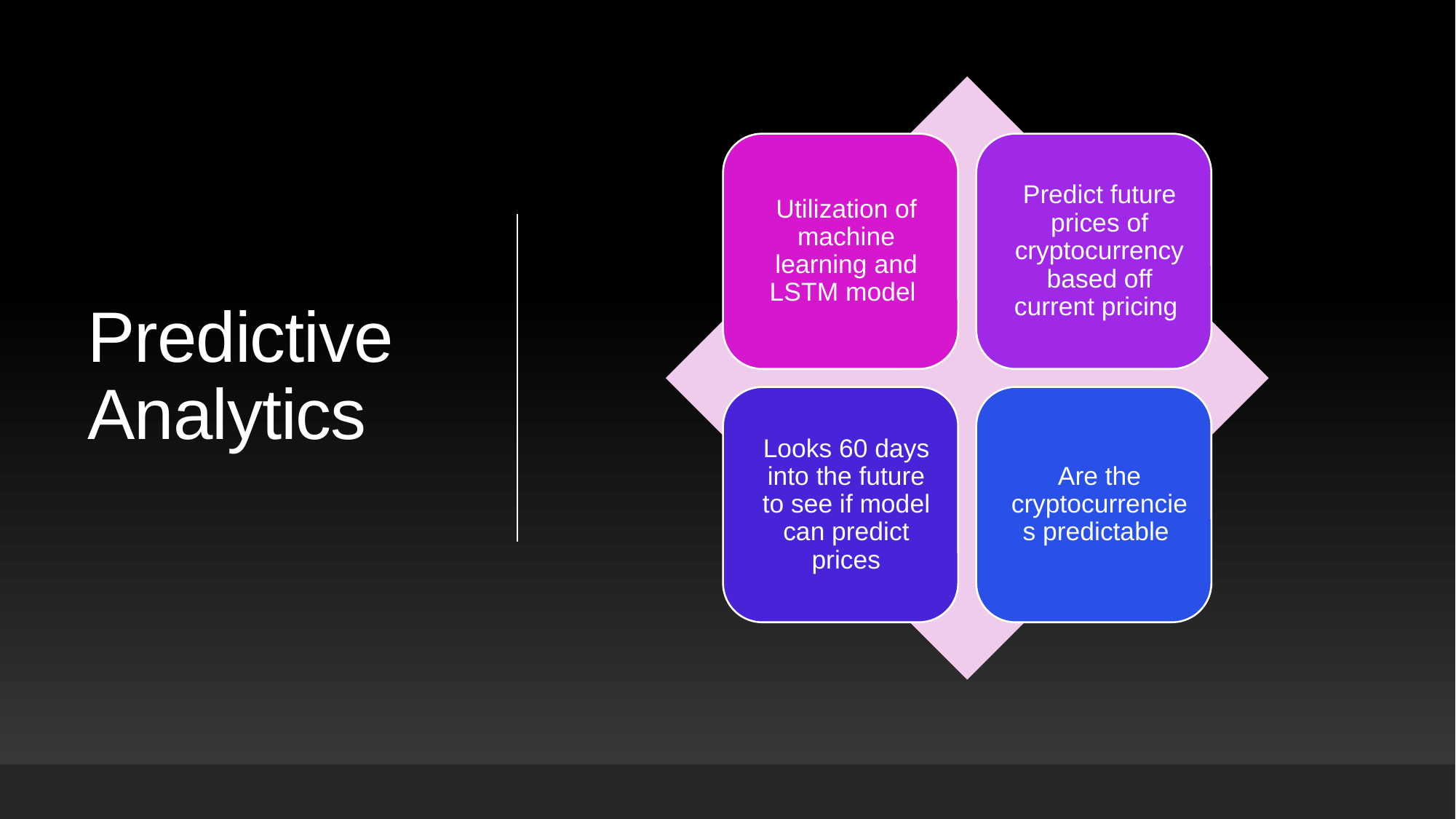

# Predictive Analytics
Utilization of machine learning and LSTM model
Predict future prices of cryptocurrency based off current pricing
Looks 60 days into the future to see if model can predict prices
Are the cryptocurrencies predictable